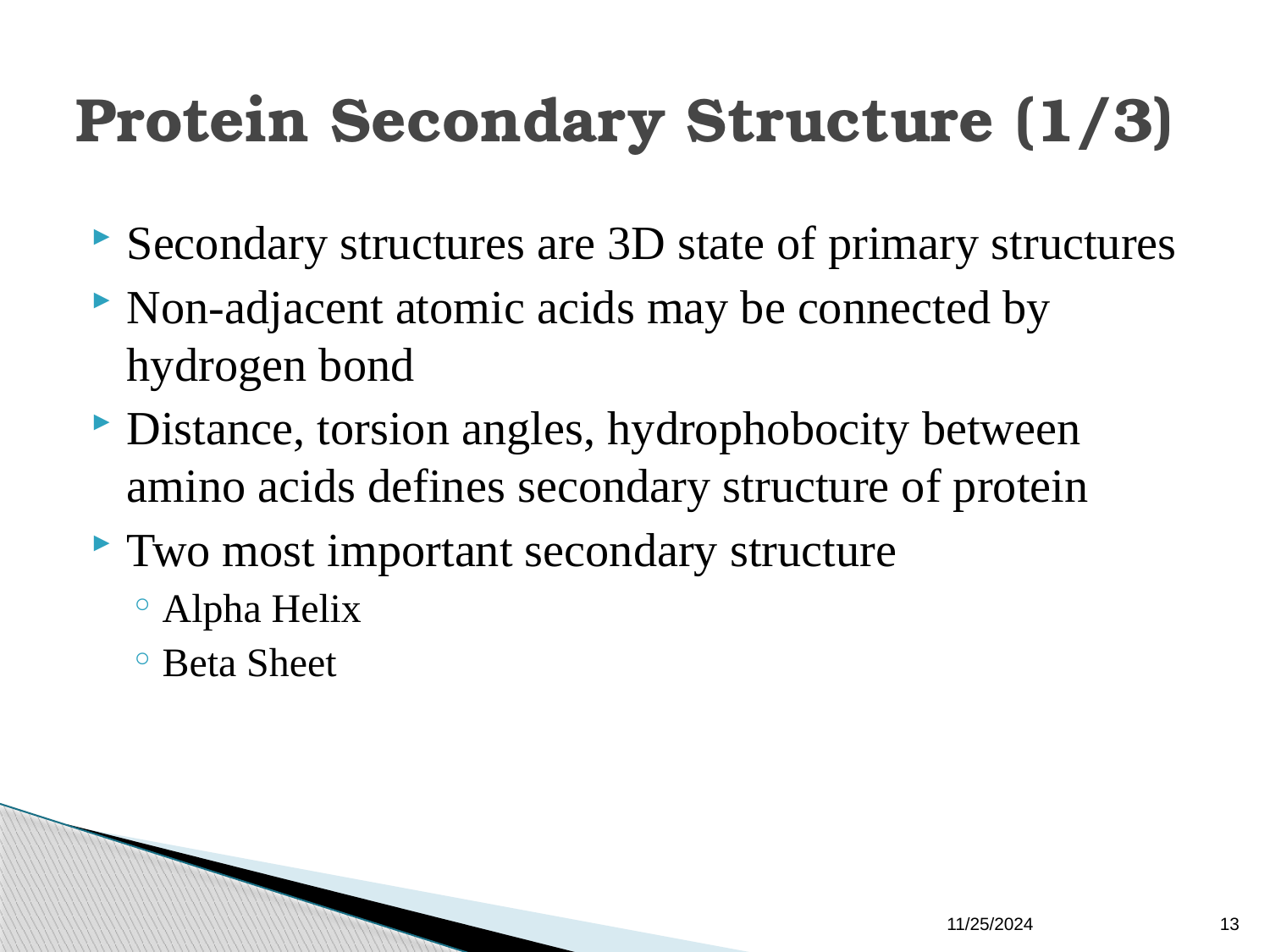

# Protein Secondary Structure (1/3)
Secondary structures are 3D state of primary structures
Non-adjacent atomic acids may be connected by hydrogen bond
Distance, torsion angles, hydrophobocity between amino acids defines secondary structure of protein
Two most important secondary structure
Alpha Helix
Beta Sheet
11/25/2024
13